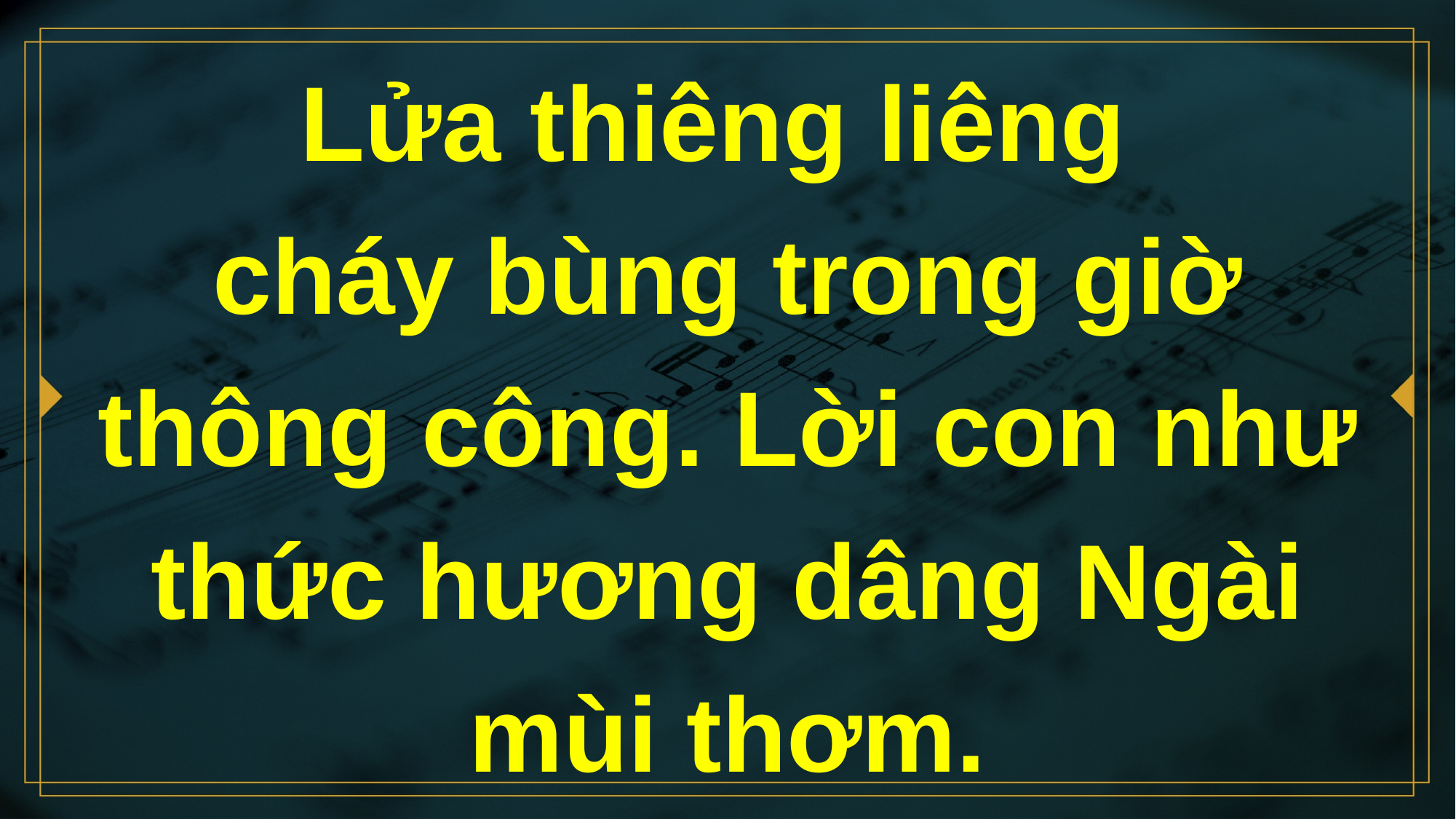

# Lửa thiêng liêng cháy bùng trong giờ thông công. Lời con như thức hương dâng Ngài mùi thơm.